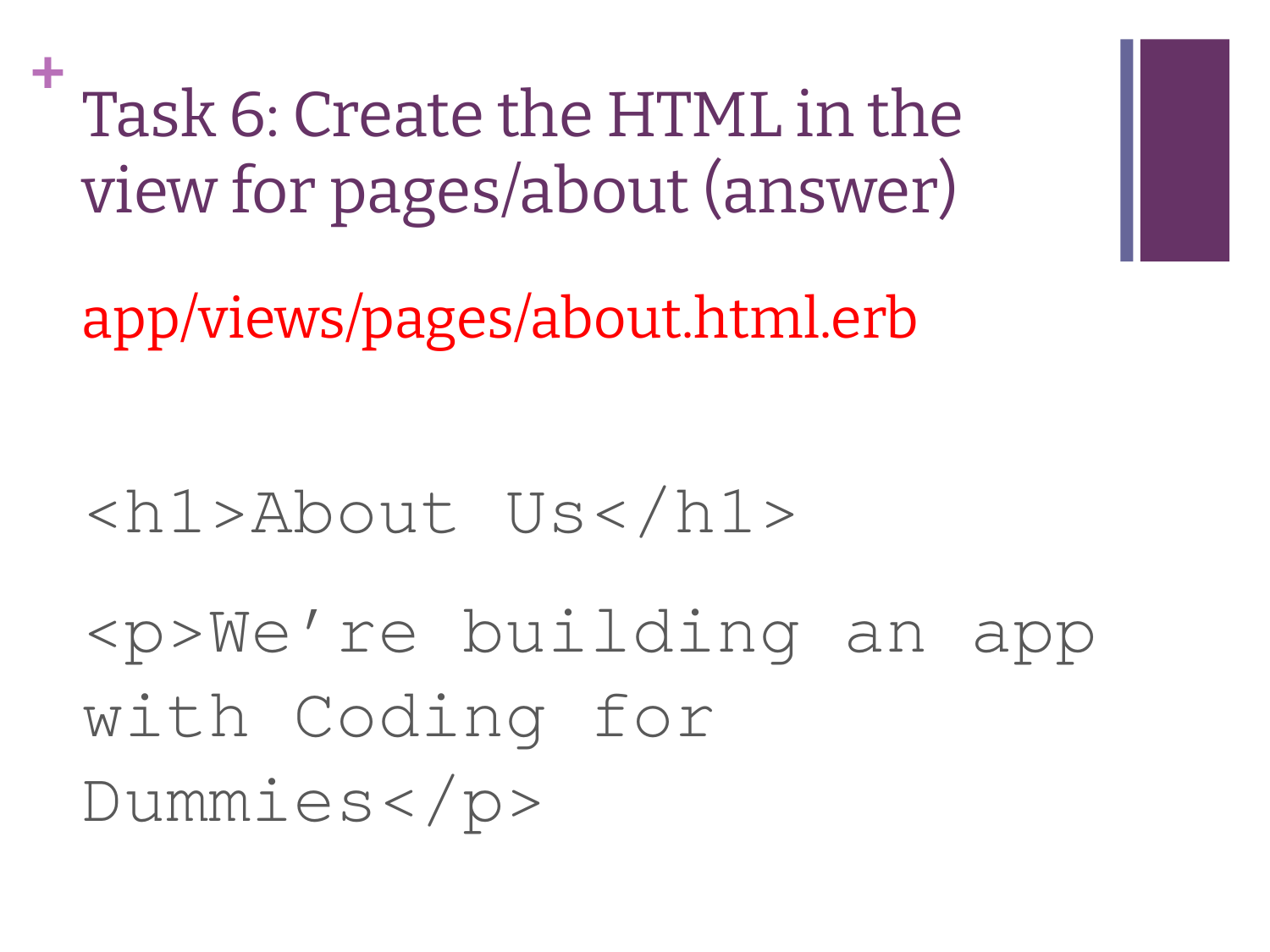

# Task 6: Create the HTML in the view for pages/about (answer)
app/views/pages/about.html.erb

<h1>About Us</h1>
<p>We’re building an app with Coding for Dummies</p>